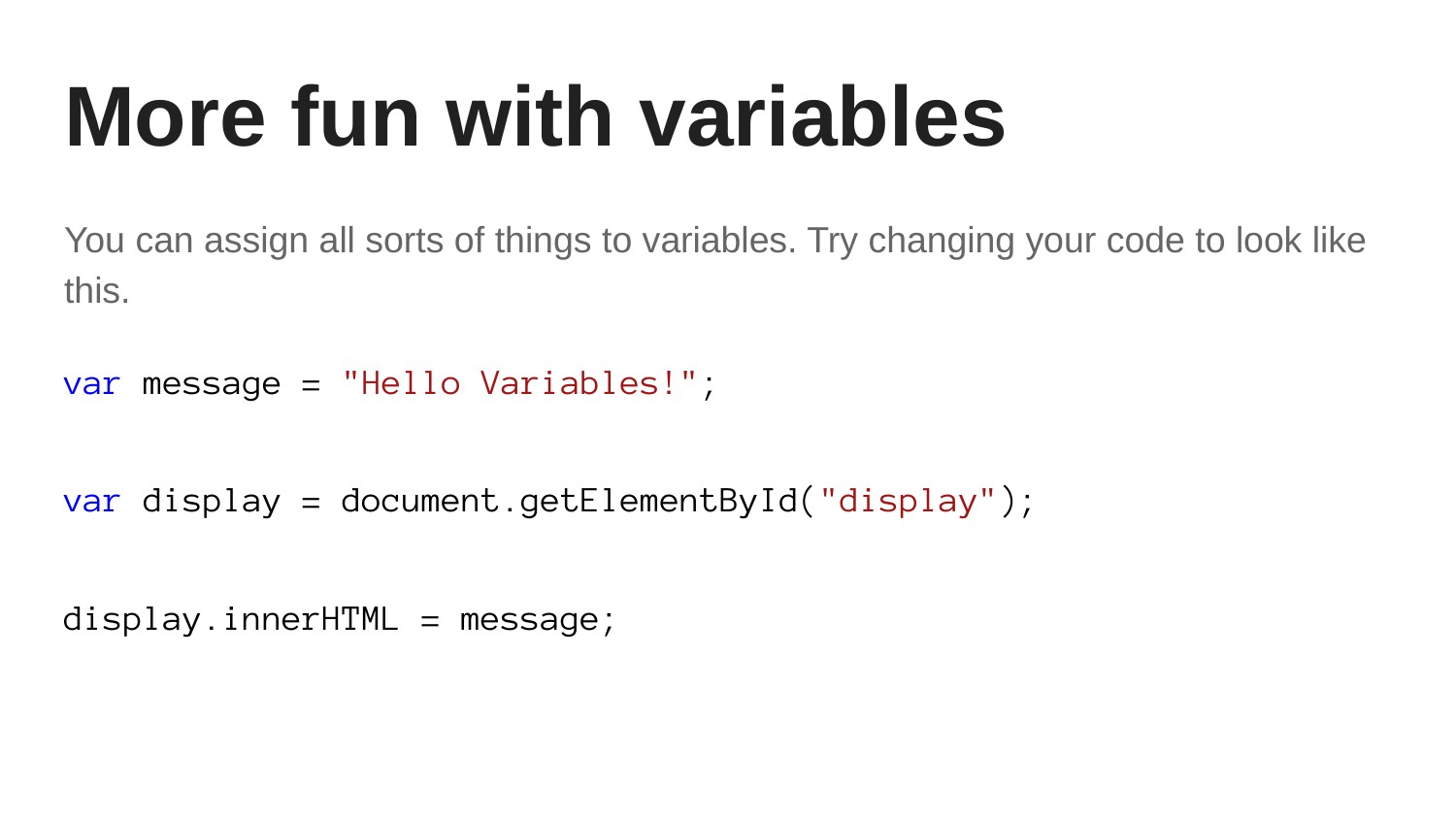

# More fun with variables
You can assign all sorts of things to variables. Try changing your code to look like this.
var message = "Hello Variables!";

var display = document.getElementById("display");

display.innerHTML = message;